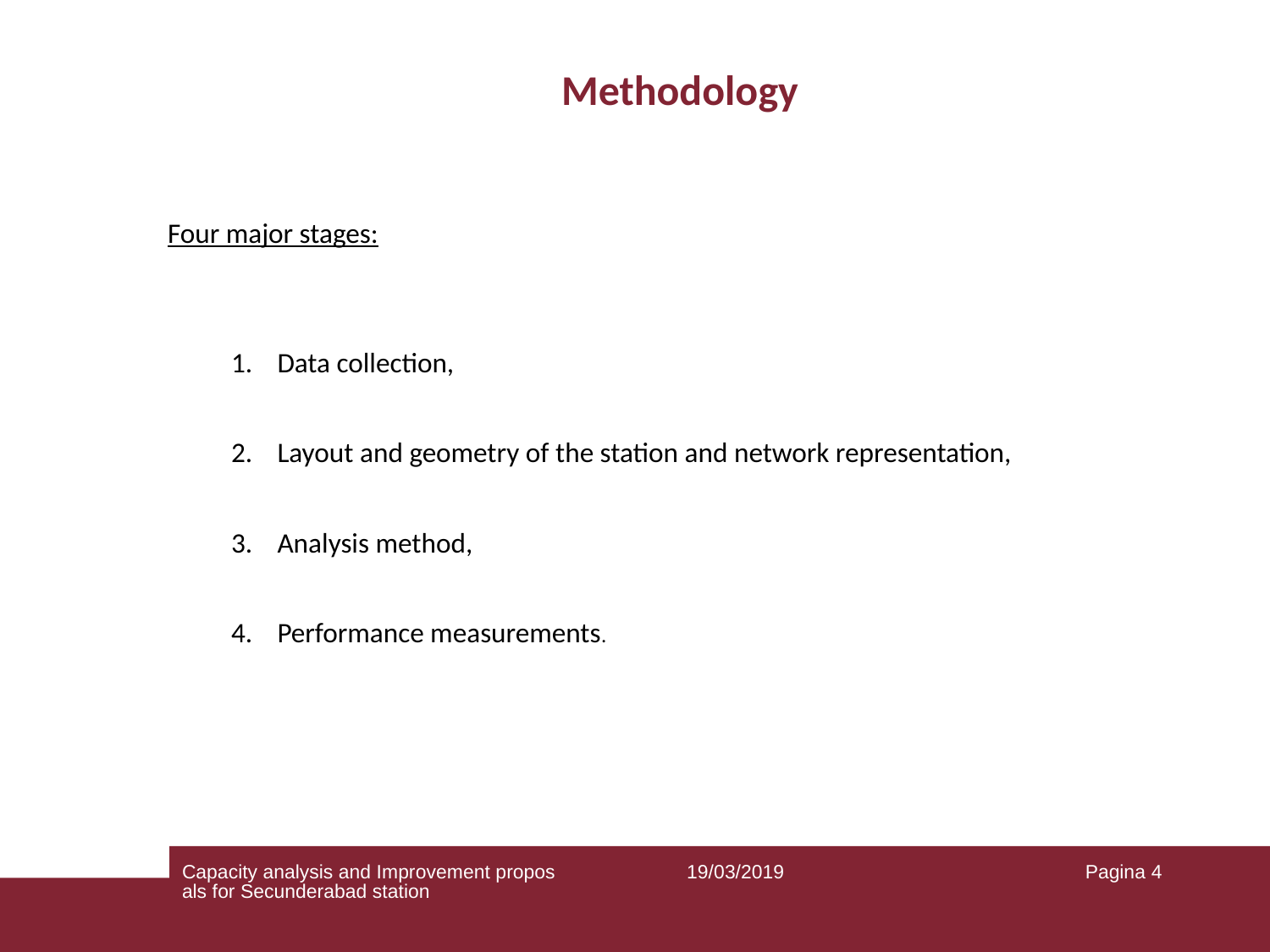

# Methodology

Four major stages:

 Data collection,
 Layout and geometry of the station and network representation,
 Analysis method,
 Performance measurements.

Capacity analysis and Improvement proposals for Secunderabad station
19/03/2019
4